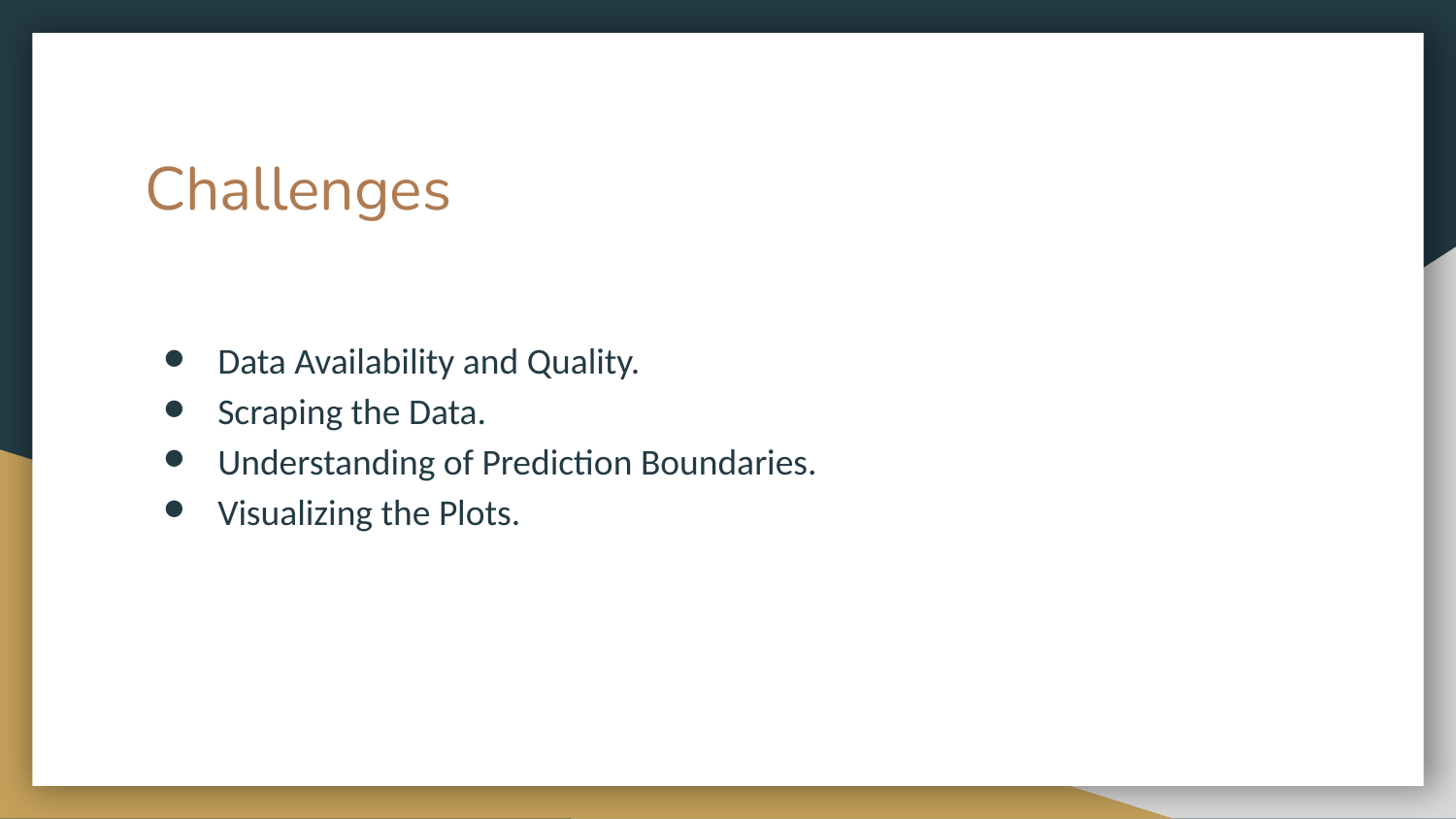

# Challenges
Data Availability and Quality.
Scraping the Data.
Understanding of Prediction Boundaries.
Visualizing the Plots.